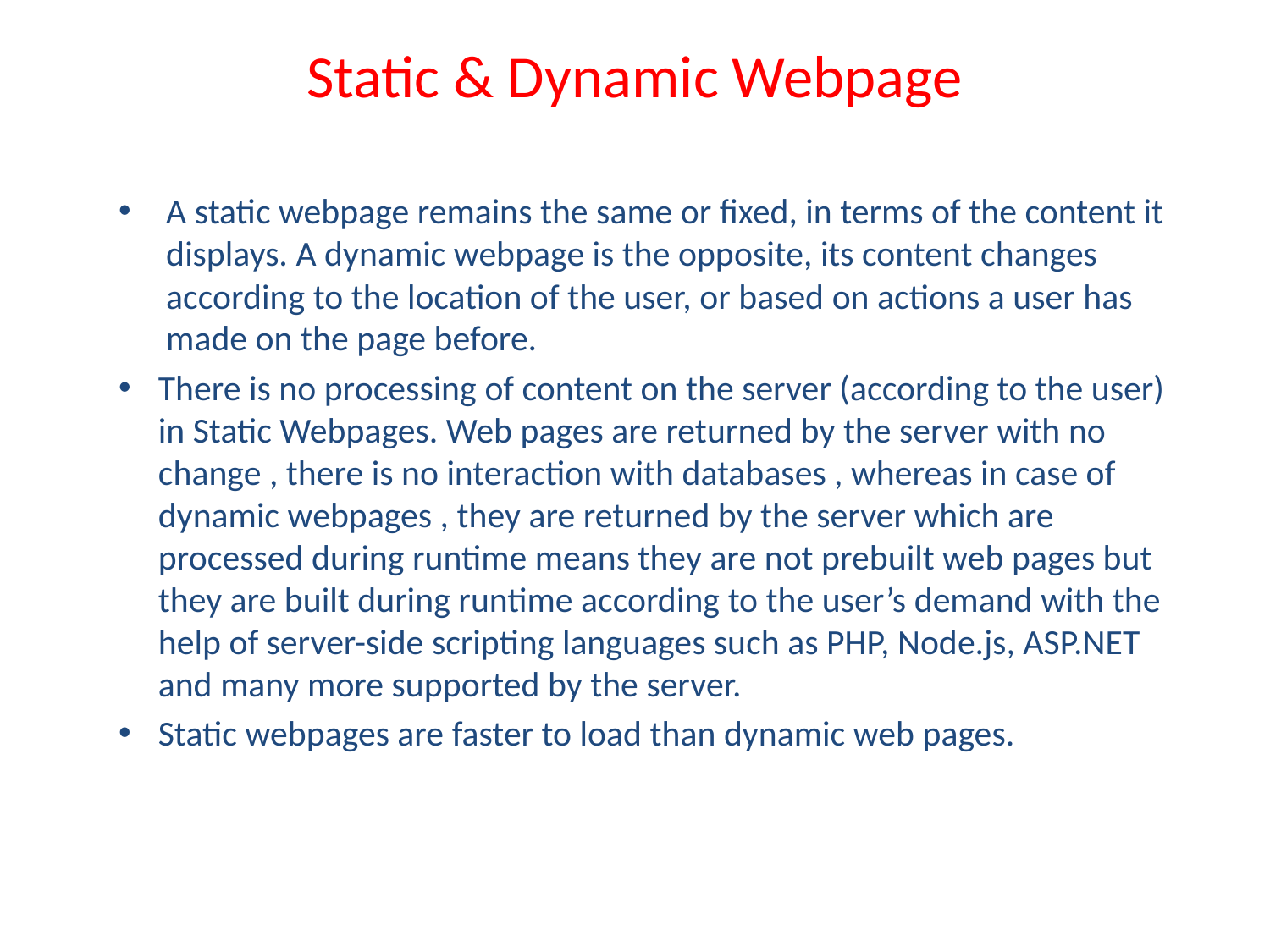

# Static & Dynamic Webpage

A static webpage remains the same or fixed, in terms of the content it displays. A dynamic webpage is the opposite, its content changes according to the location of the user, or based on actions a user has made on the page before.
There is no processing of content on the server (according to the user) in Static Webpages. Web pages are returned by the server with no change , there is no interaction with databases , whereas in case of dynamic webpages , they are returned by the server which are processed during runtime means they are not prebuilt web pages but they are built during runtime according to the user’s demand with the help of server-side scripting languages such as PHP, Node.js, ASP.NET and many more supported by the server.
Static webpages are faster to load than dynamic web pages.